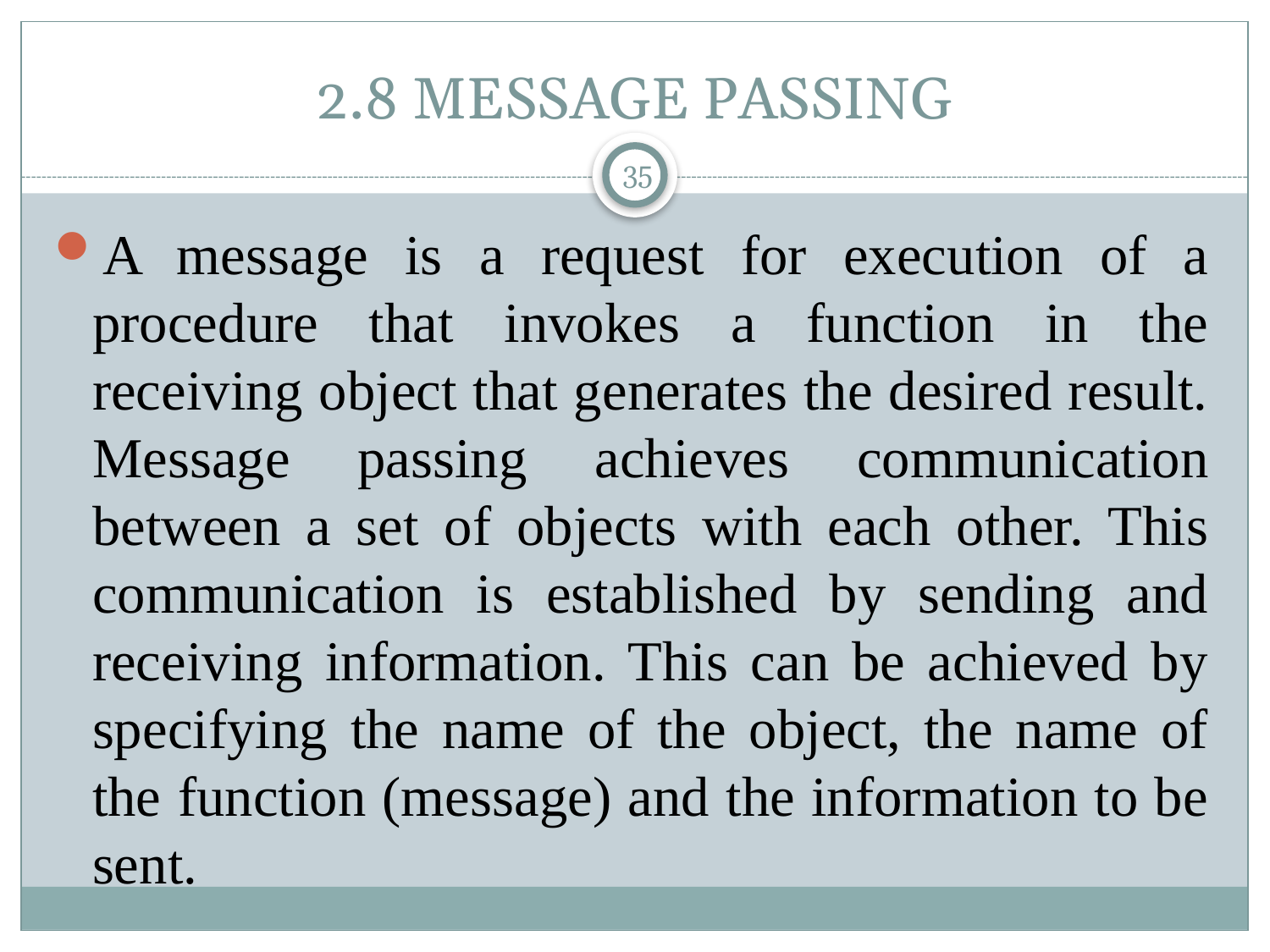

# 2.8 MESSAGE PASSING
35
A message is a request for execution of a procedure that invokes a function in the receiving object that generates the desired result. Message passing achieves communication between a set of objects with each other. This communication is established by sending and receiving information. This can be achieved by specifying the name of the object, the name of the function (message) and the information to be sent.